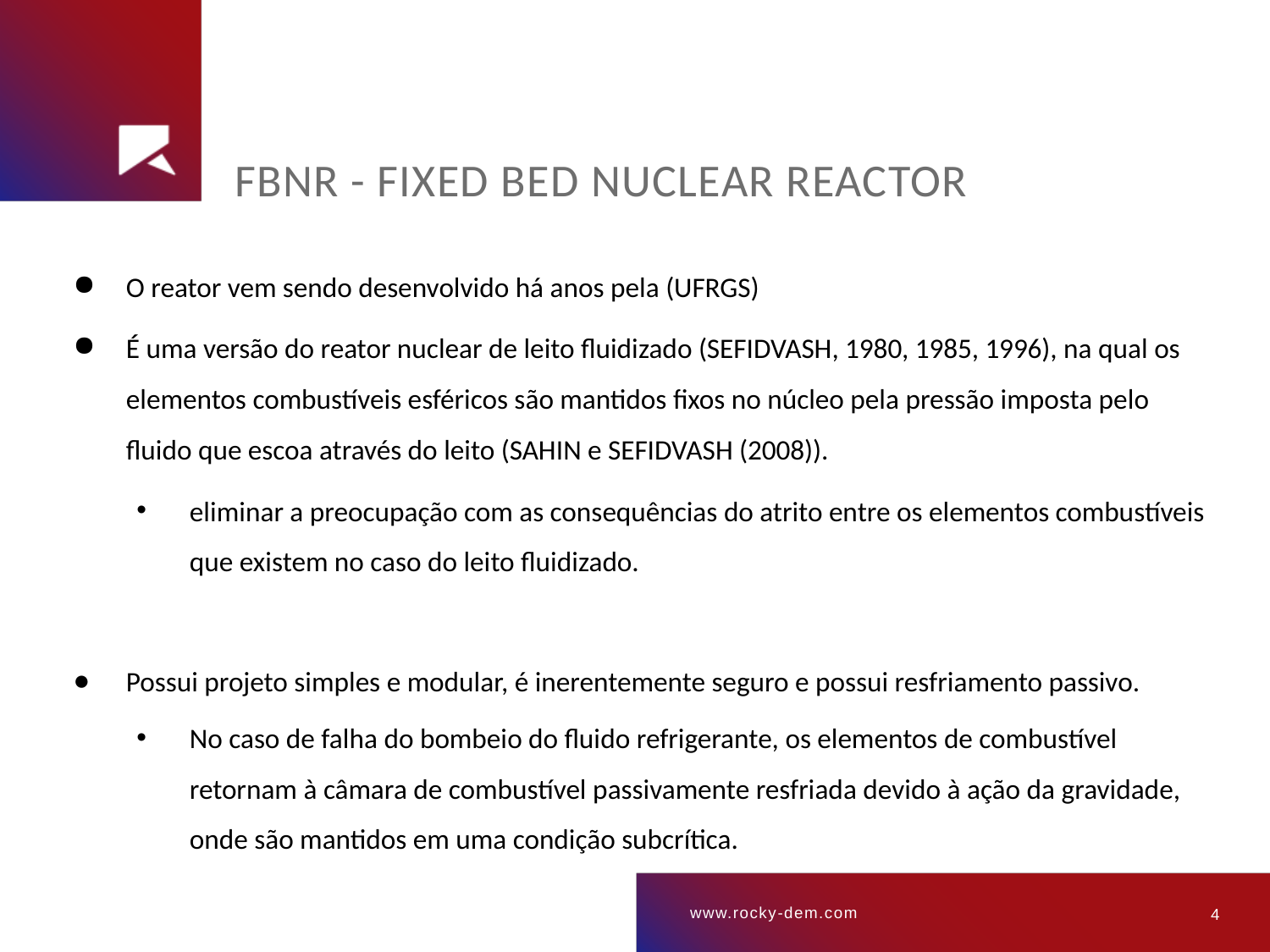

# FBNR - Fixed Bed Nuclear Reactor
O reator vem sendo desenvolvido há anos pela (UFRGS)
É uma versão do reator nuclear de leito fluidizado (SEFIDVASH, 1980, 1985, 1996), na qual os elementos combustíveis esféricos são mantidos fixos no núcleo pela pressão imposta pelo fluido que escoa através do leito (SAHIN e SEFIDVASH (2008)).
eliminar a preocupação com as consequências do atrito entre os elementos combustíveis que existem no caso do leito fluidizado.

Possui projeto simples e modular, é inerentemente seguro e possui resfriamento passivo.
No caso de falha do bombeio do fluido refrigerante, os elementos de combustível retornam à câmara de combustível passivamente resfriada devido à ação da gravidade, onde são mantidos em uma condição subcrítica.